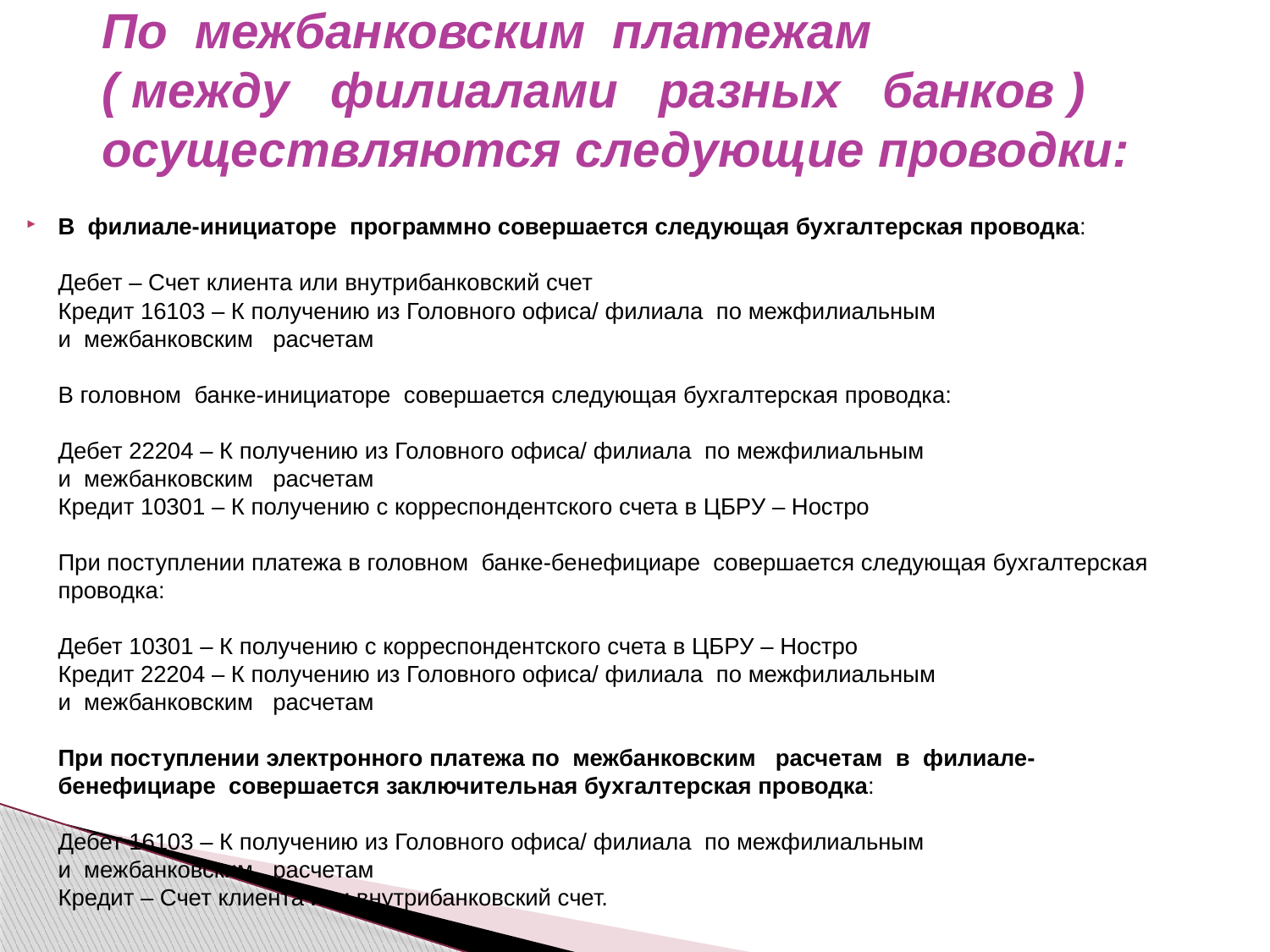

# По  межбанковским  платежам ( между   филиалами   разных   банков ) осуществляются следующие проводки:
В  филиале-инициаторе  программно совершается следующая бухгалтерская проводка:
Дебет – Счет клиента или внутрибанковский счет
Кредит 16103 – К получению из Головного офиса/ филиала  по межфилиальным и  межбанковским   расчетам 
В головном  банке-инициаторе  совершается следующая бухгалтерская проводка:
Дебет 22204 – К получению из Головного офиса/ филиала  по межфилиальным и  межбанковским   расчетам 
Кредит 10301 – К получению с корреспондентского счета в ЦБРУ – Ностро
При поступлении платежа в головном  банке-бенефициаре  совершается следующая бухгалтерская проводка:
Дебет 10301 – К получению с корреспондентского счета в ЦБРУ – Ностро
Кредит 22204 – К получению из Головного офиса/ филиала  по межфилиальным и  межбанковским   расчетам 
При поступлении электронного платежа по  межбанковским   расчетам  в  филиале-бенефициаре  совершается заключительная бухгалтерская проводка:
Дебет 16103 – К получению из Головного офиса/ филиала  по межфилиальным и  межбанковским   расчетам 
Кредит – Счет клиента или внутрибанковский счет.